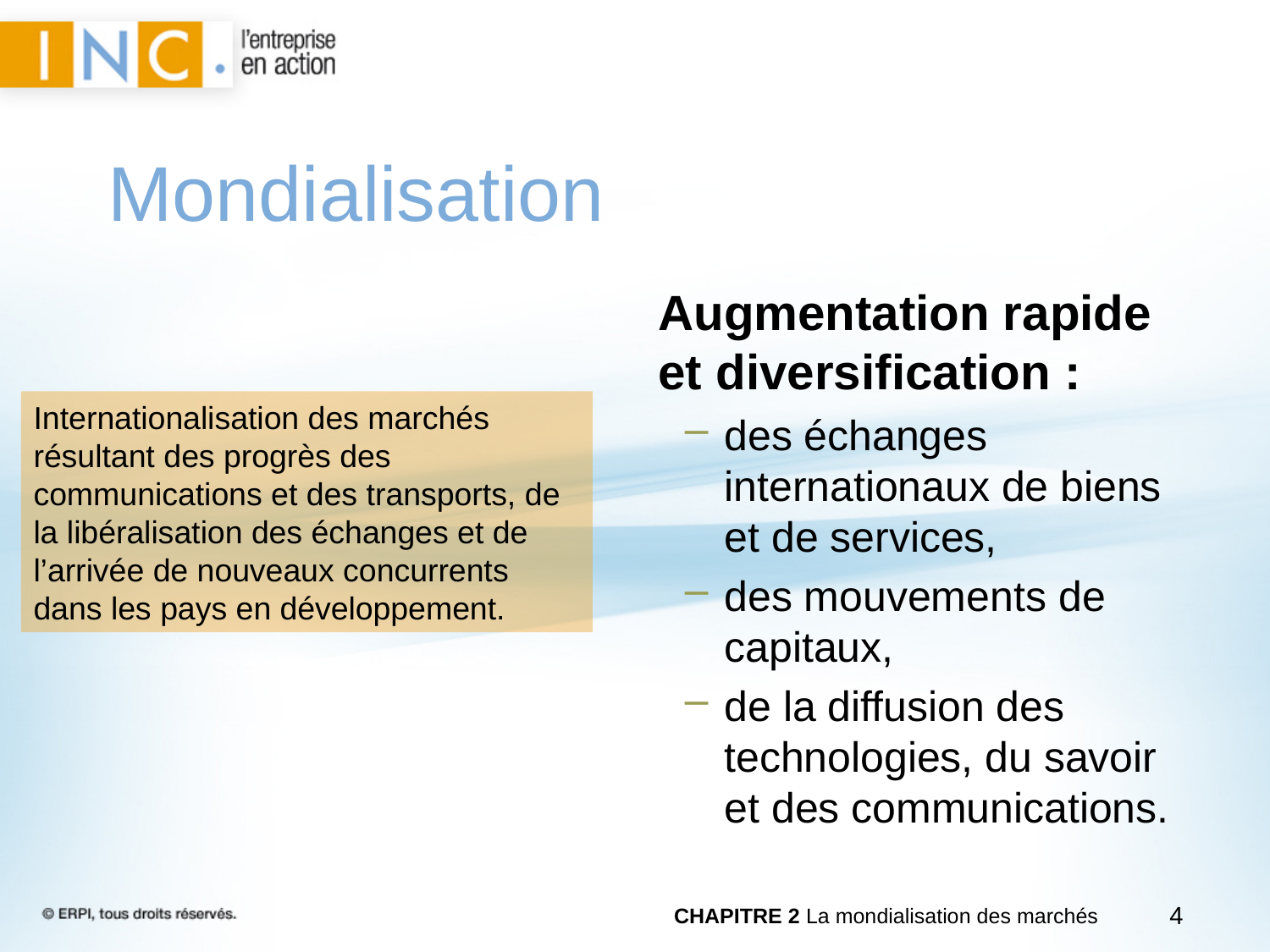

Mondialisation
Augmentation rapide
et diversification :
des échanges internationaux de biens et de services,
des mouvements de capitaux,
de la diffusion des technologies, du savoir
et des communications.
Internationalisation des marchés résultant des progrès des communications et des transports, de la libéralisation des échanges et de l’arrivée de nouveaux concurrents dans les pays en développement.
CHAPITRE 2 La mondialisation des marchés
4